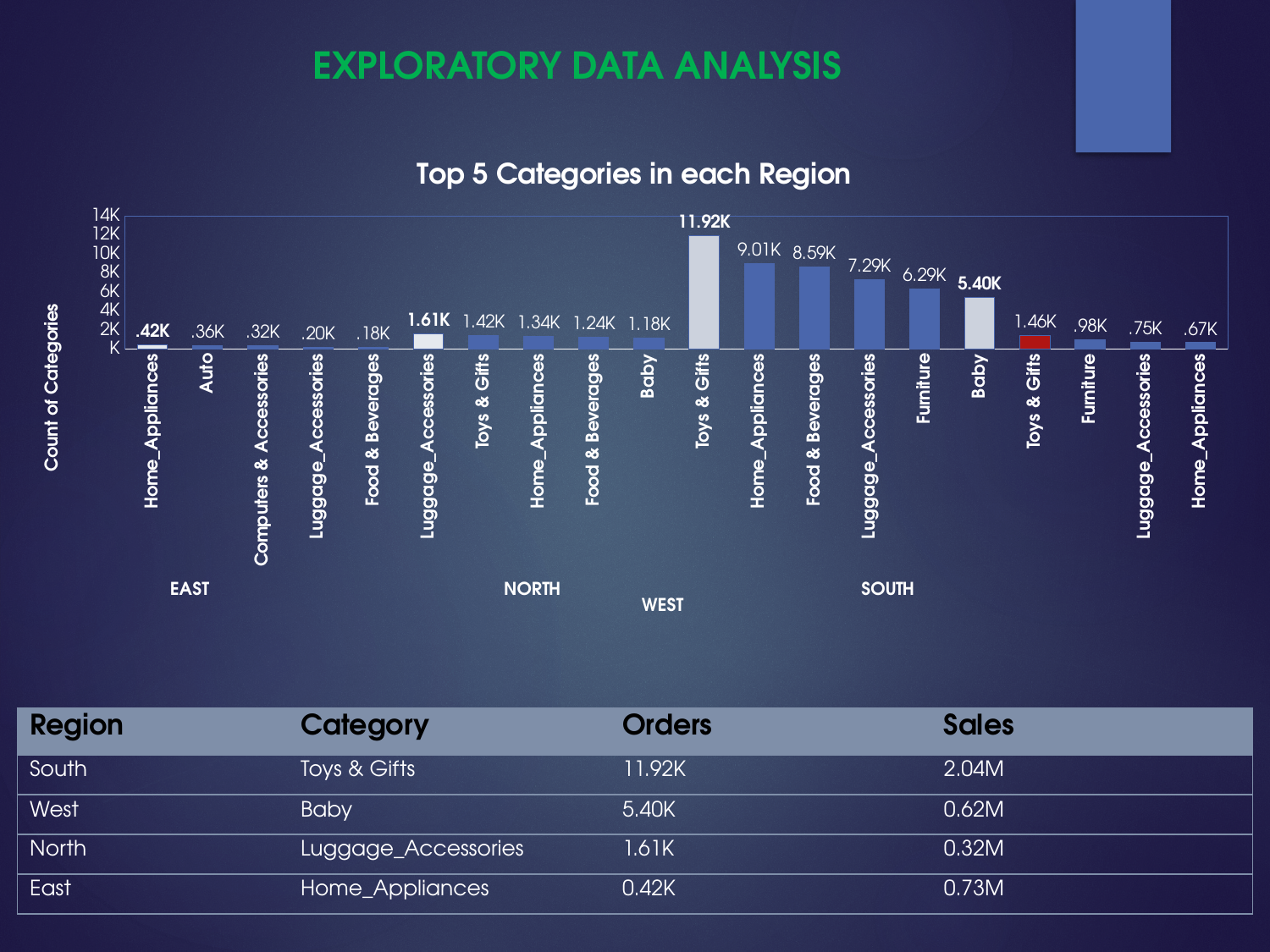

EXPLORATORY DATA ANALYSIS

### Chart: Top 5 Categories in each Region

| Category | Total_Category_Ordered |
|---|---|
| Home_Appliances | 422.0 |
| Auto | 364.0 |
| Computers & Accessories | 324.0 |
| Luggage_Accessories | 204.0 |
| Food & Beverages | 177.0 |
| Luggage_Accessories | 1605.0 |
| Toys & Gifts | 1420.0 |
| Home_Appliances | 1343.0 |
| Food & Beverages | 1240.0 |
| Baby | 1177.0 |
| Toys & Gifts | 11919.0 |
| Home_Appliances | 9011.0 |
| Food & Beverages | 8593.0 |
| Luggage_Accessories | 7291.0 |
| Furniture | 6285.0 |
| Baby | 5402.0 |
| Toys & Gifts | 1455.0 |
| Furniture | 984.0 |
| Luggage_Accessories | 745.0 |
| Home_Appliances | 669.0 |
| Region | Category | Orders | Sales |
| --- | --- | --- | --- |
| South | Toys & Gifts | 11.92K | 2.04M |
| West | Baby | 5.40K | 0.62M |
| North | Luggage\_Accessories | 1.61K | 0.32M |
| East | Home\_Appliances | 0.42K | 0.73M |